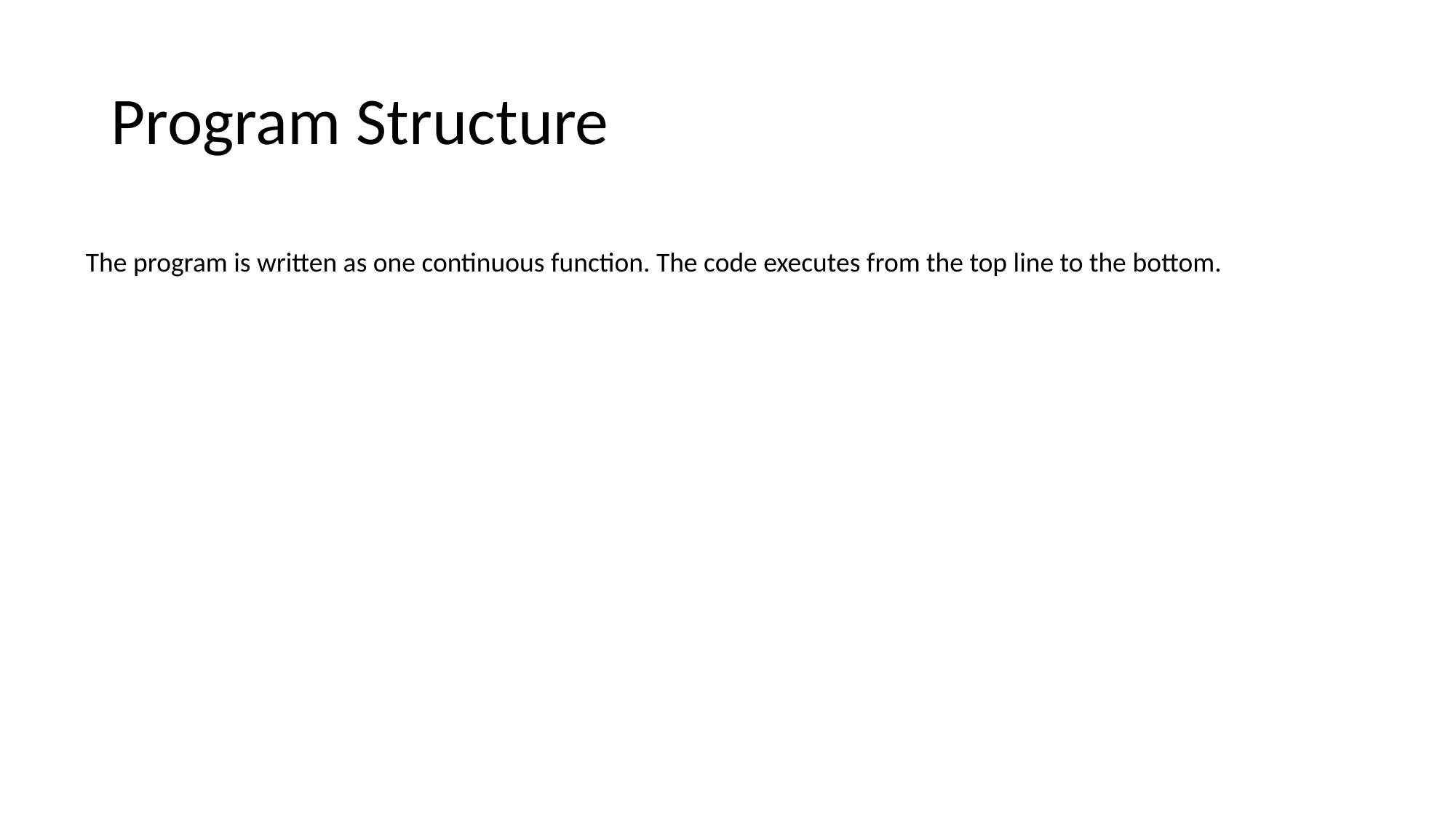

# Program Structure
The program is written as one continuous function. The code executes from the top line to the bottom.